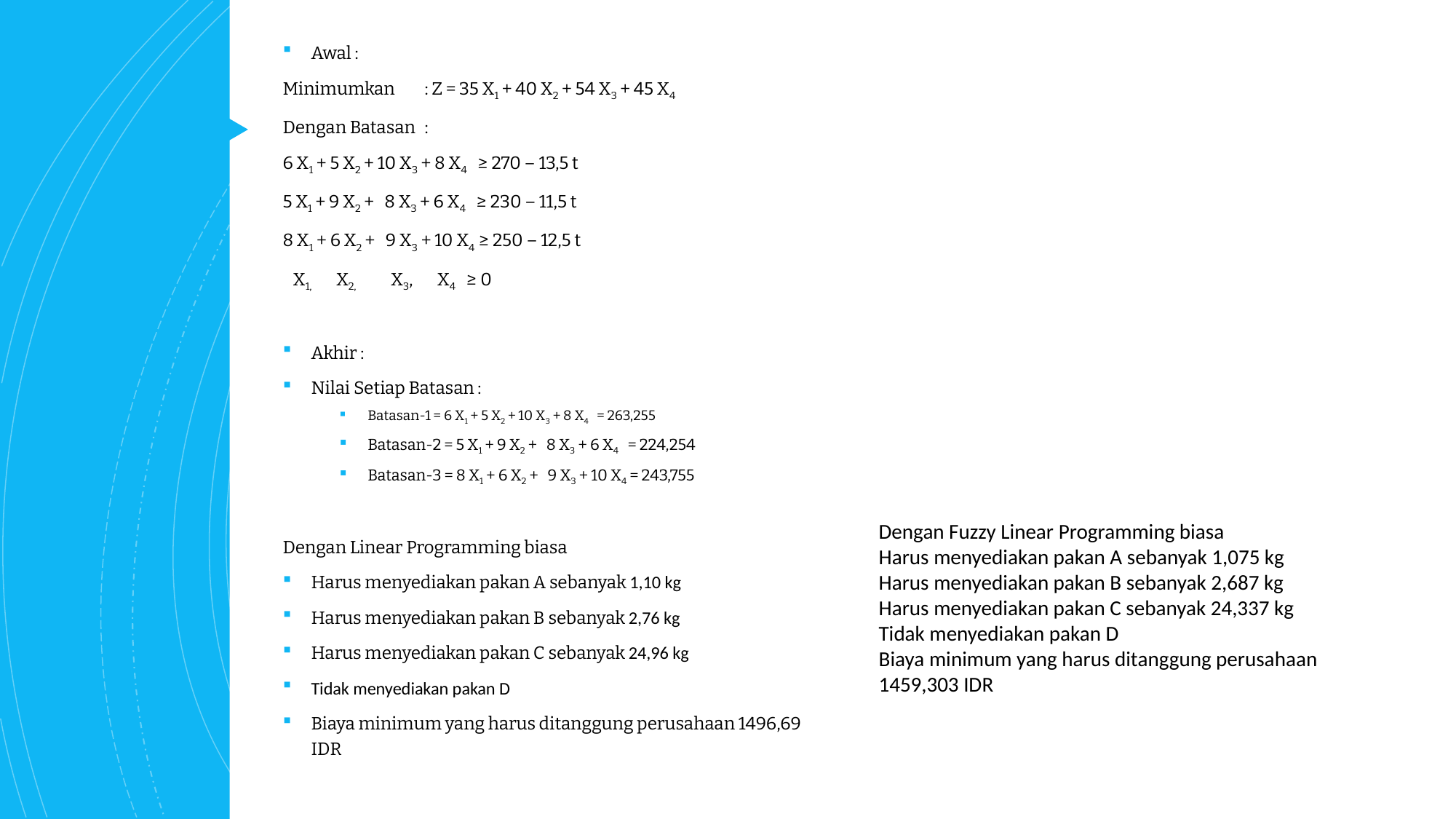

Awal :
Minimumkan	: Z = 35 X1 + 40 X2 + 54 X3 + 45 X4
Dengan Batasan 	:
6 X1 + 5 X2 + 10 X3 + 8 X4   ≥ 270 – 13,5 t
5 X1 + 9 X2 +   8 X3 + 6 X4   ≥ 230 – 11,5 t
8 X1 + 6 X2 +   9 X3 + 10 X4 ≥ 250 – 12,5 t
   X1,       X2,          X3,       X4   ≥ 0

Akhir :
Nilai Setiap Batasan :
Batasan-1 = 6 X1 + 5 X2 + 10 X3 + 8 X4   = 263,255
Batasan-2 = 5 X1 + 9 X2 +   8 X3 + 6 X4   = 224,254
Batasan-3 = 8 X1 + 6 X2 +   9 X3 + 10 X4 = 243,755

Dengan Linear Programming biasa
Harus menyediakan pakan A sebanyak 1,10 kg
Harus menyediakan pakan B sebanyak 2,76 kg
Harus menyediakan pakan C sebanyak 24,96 kg
Tidak menyediakan pakan D
Biaya minimum yang harus ditanggung perusahaan 1496,69 IDR

Dengan Fuzzy Linear Programming biasa
Harus menyediakan pakan A sebanyak 1,075 kg
Harus menyediakan pakan B sebanyak 2,687 kg
Harus menyediakan pakan C sebanyak 24,337 kg
Tidak menyediakan pakan D
Biaya minimum yang harus ditanggung perusahaan 1459,303 IDR